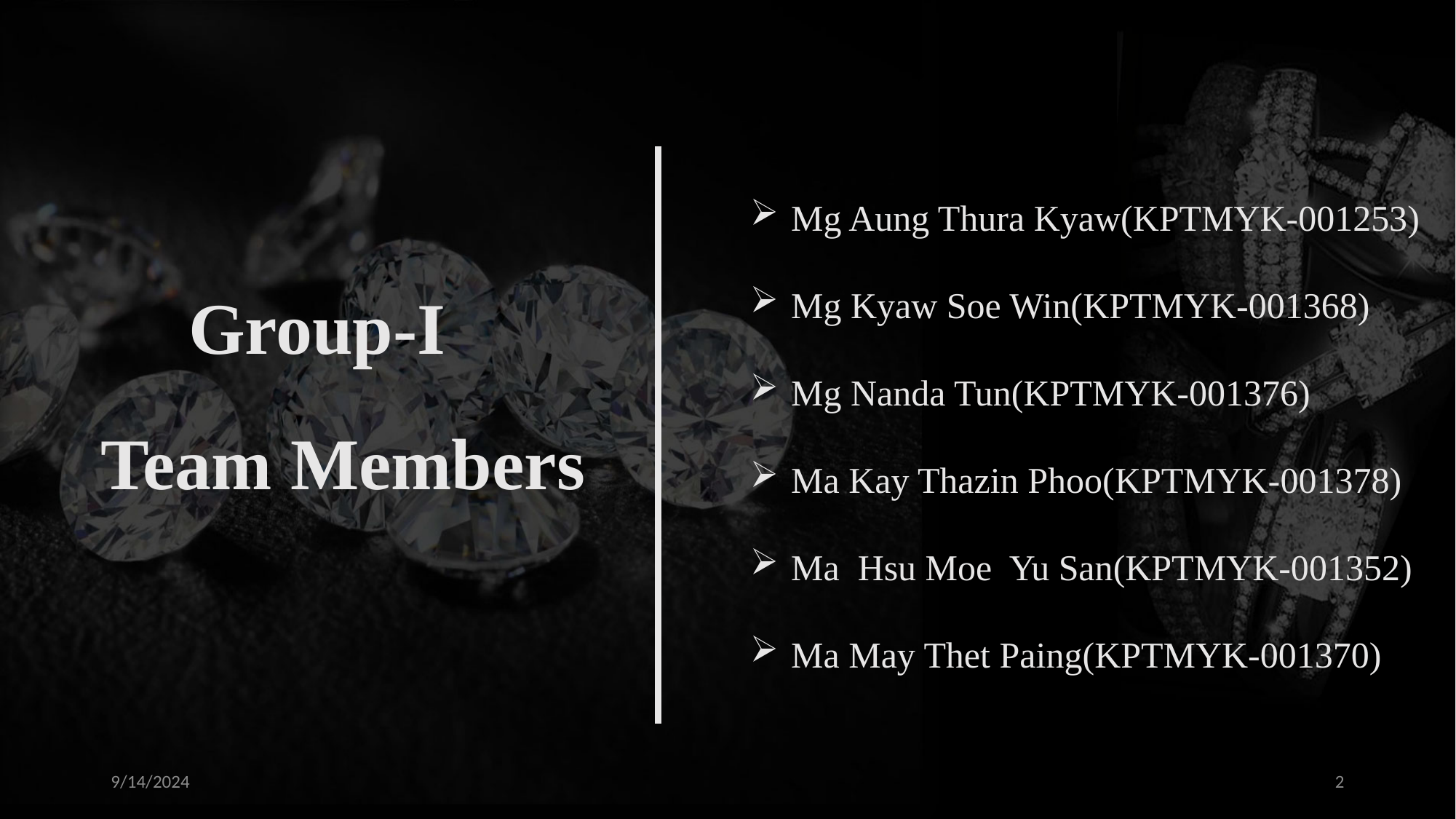

Mg Aung Thura Kyaw(KPTMYK-001253)
Mg Kyaw Soe Win(KPTMYK-001368)
Mg Nanda Tun(KPTMYK-001376)
Ma Kay Thazin Phoo(KPTMYK-001378)
Ma  Hsu Moe  Yu San(KPTMYK-001352)
Ma May Thet Paing(KPTMYK-001370)
Group-I
Team Members
9/14/2024
2